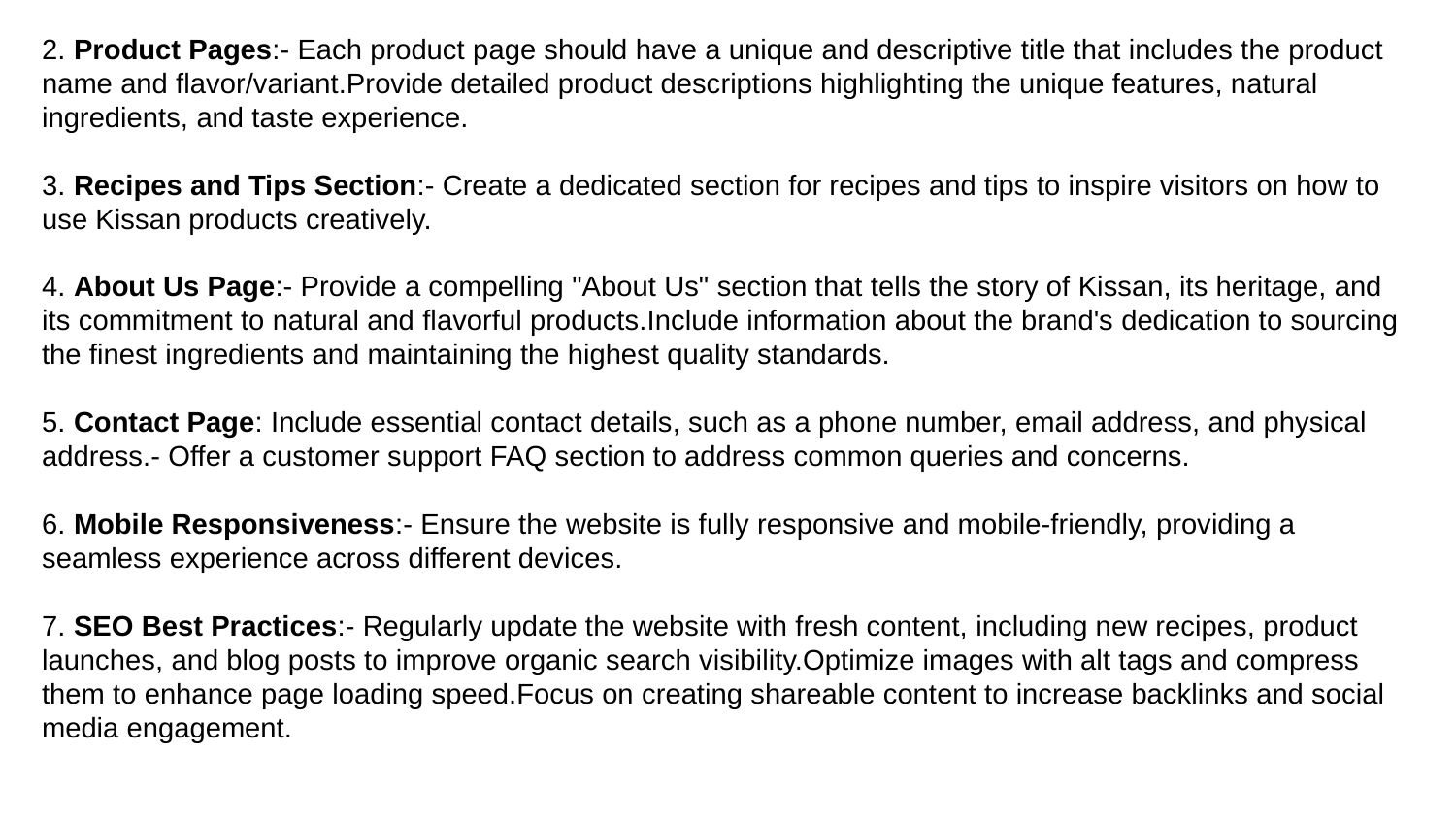

2. Product Pages:- Each product page should have a unique and descriptive title that includes the product name and flavor/variant.Provide detailed product descriptions highlighting the unique features, natural ingredients, and taste experience.

3. Recipes and Tips Section:- Create a dedicated section for recipes and tips to inspire visitors on how to use Kissan products creatively.

4. About Us Page:- Provide a compelling "About Us" section that tells the story of Kissan, its heritage, and its commitment to natural and flavorful products.Include information about the brand's dedication to sourcing the finest ingredients and maintaining the highest quality standards.

5. Contact Page: Include essential contact details, such as a phone number, email address, and physical address.- Offer a customer support FAQ section to address common queries and concerns.

6. Mobile Responsiveness:- Ensure the website is fully responsive and mobile-friendly, providing a seamless experience across different devices.

7. SEO Best Practices:- Regularly update the website with fresh content, including new recipes, product launches, and blog posts to improve organic search visibility.Optimize images with alt tags and compress them to enhance page loading speed.Focus on creating shareable content to increase backlinks and social media engagement.